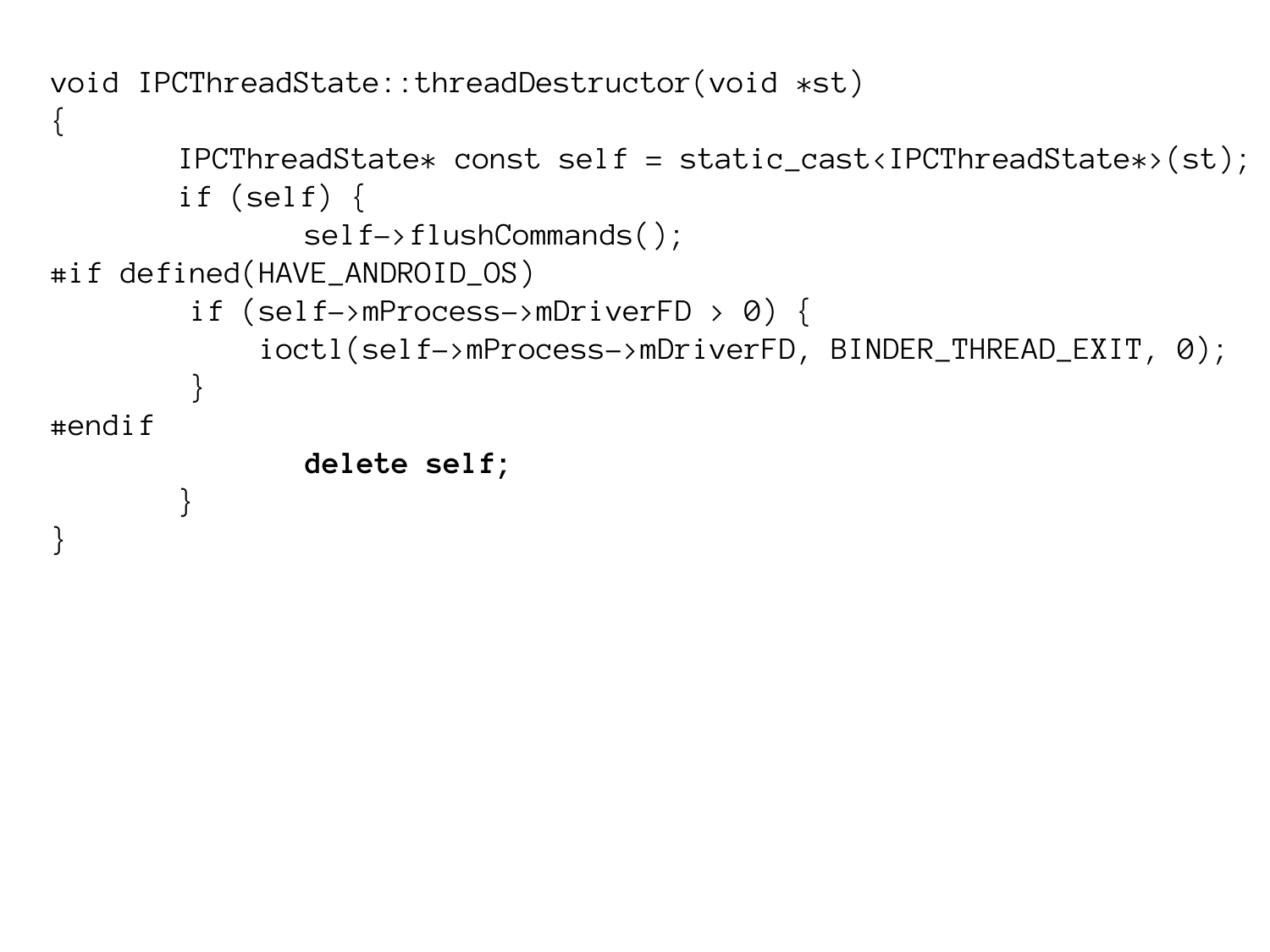

void IPCThreadState::threadDestructor(void *st)
{
	IPCThreadState* const self = static_cast<IPCThreadState*>(st);
	if (self) {
		self->flushCommands();
#if defined(HAVE_ANDROID_OS)
        if (self->mProcess->mDriverFD > 0) {
            ioctl(self->mProcess->mDriverFD, BINDER_THREAD_EXIT, 0);
        }
#endif
		delete self;
	}
}